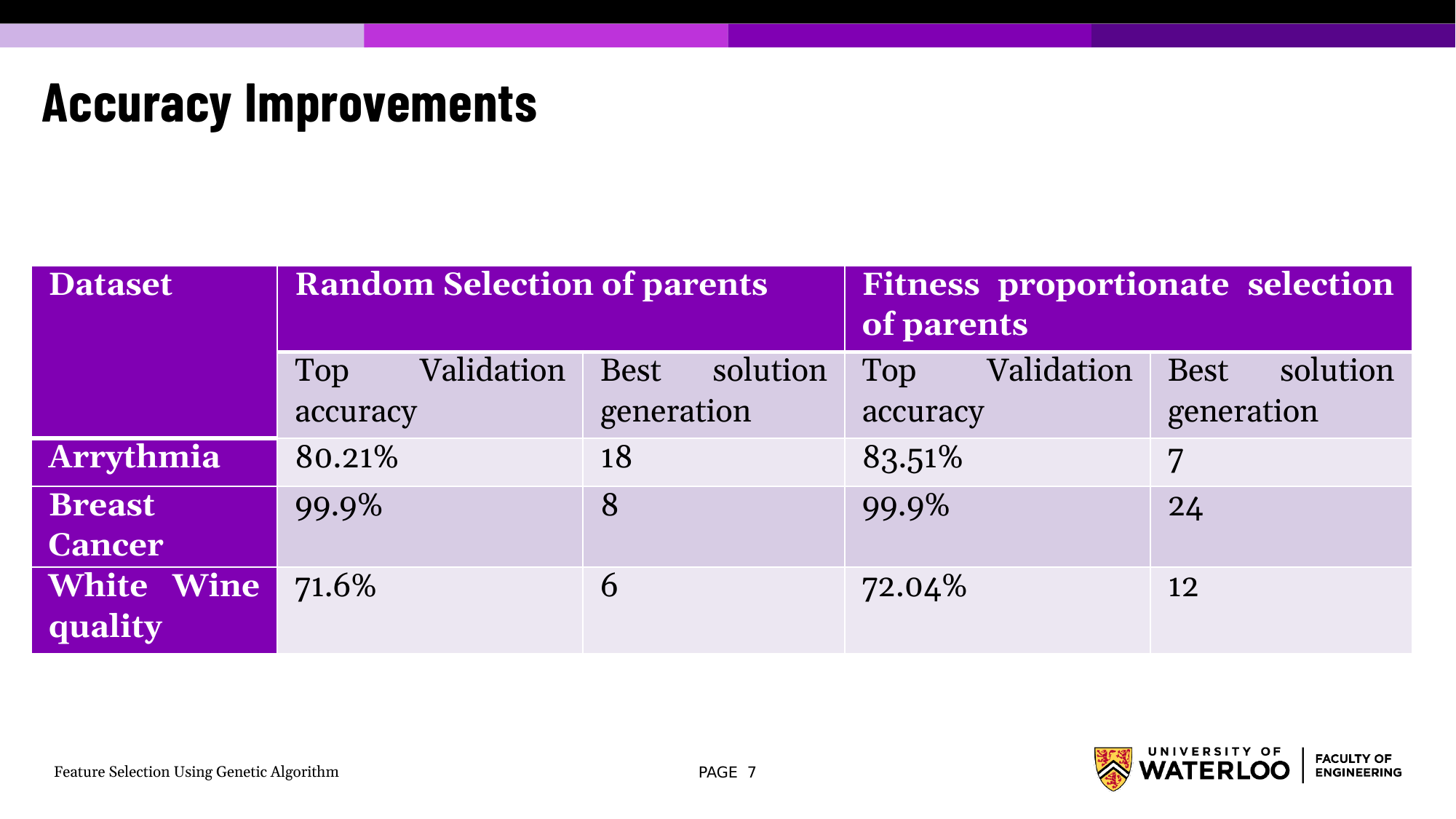

# Accuracy Improvements
| Dataset | Random Selection of parents |  | Fitness proportionate selection of parents |  |
| --- | --- | --- | --- | --- |
|  | Top Validation accuracy | Best solution generation | Top Validation accuracy | Best solution generation |
| Arrythmia | 80.21% | 18 | 83.51% | 7 |
| Breast Cancer | 99.9% | 8 | 99.9% | 24 |
| White Wine quality | 71.6% | 6 | 72.04% | 12 |
Feature Selection Using Genetic Algorithm
PAGE  7